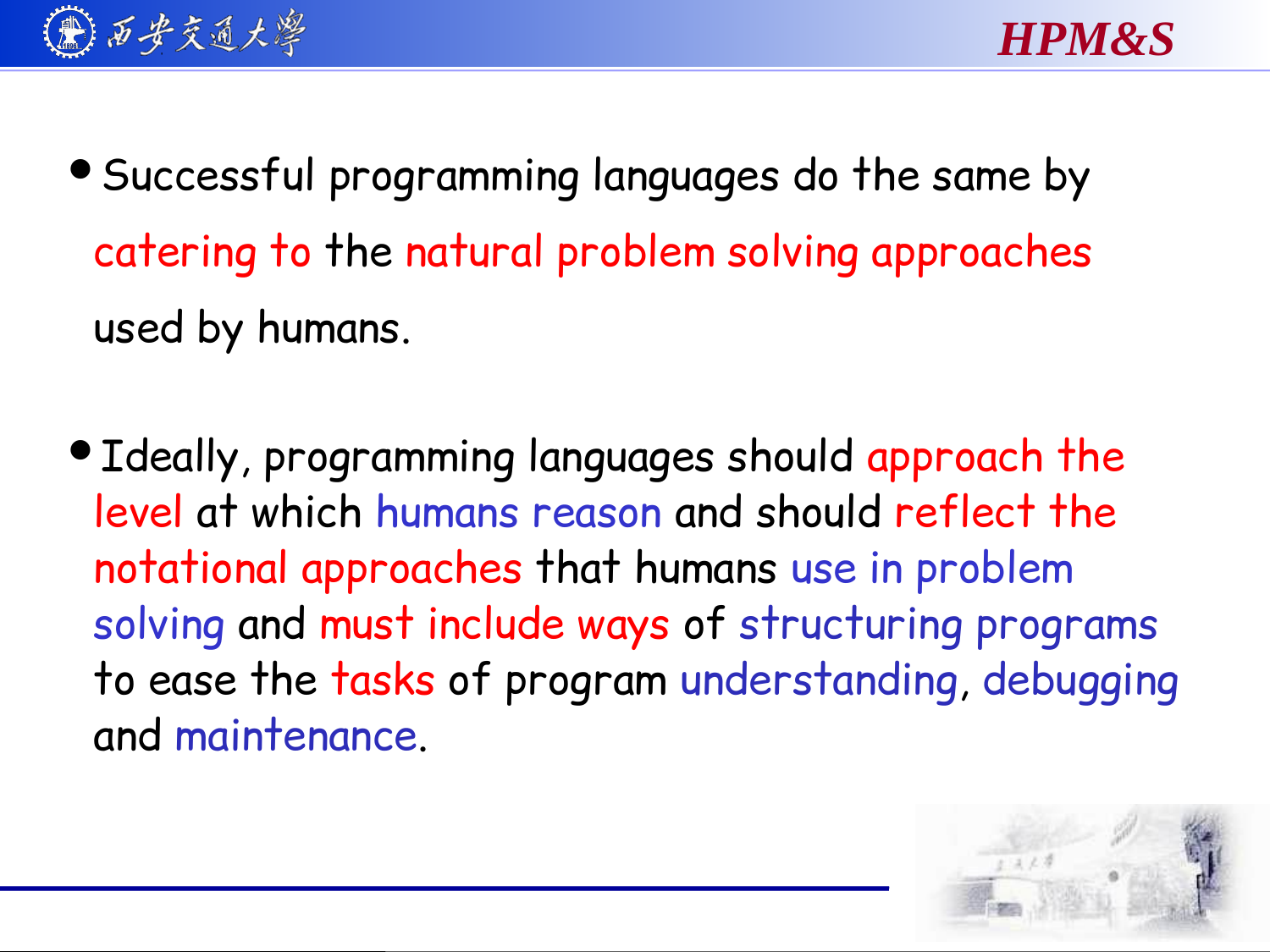

Successful programming languages do the same by catering to the natural problem solving approaches used by humans.

Ideally, programming languages should approach the level at which humans reason and should reflect the notational approaches that humans use in problem solving and must include ways of structuring programs to ease the tasks of program understanding, debugging and maintenance.